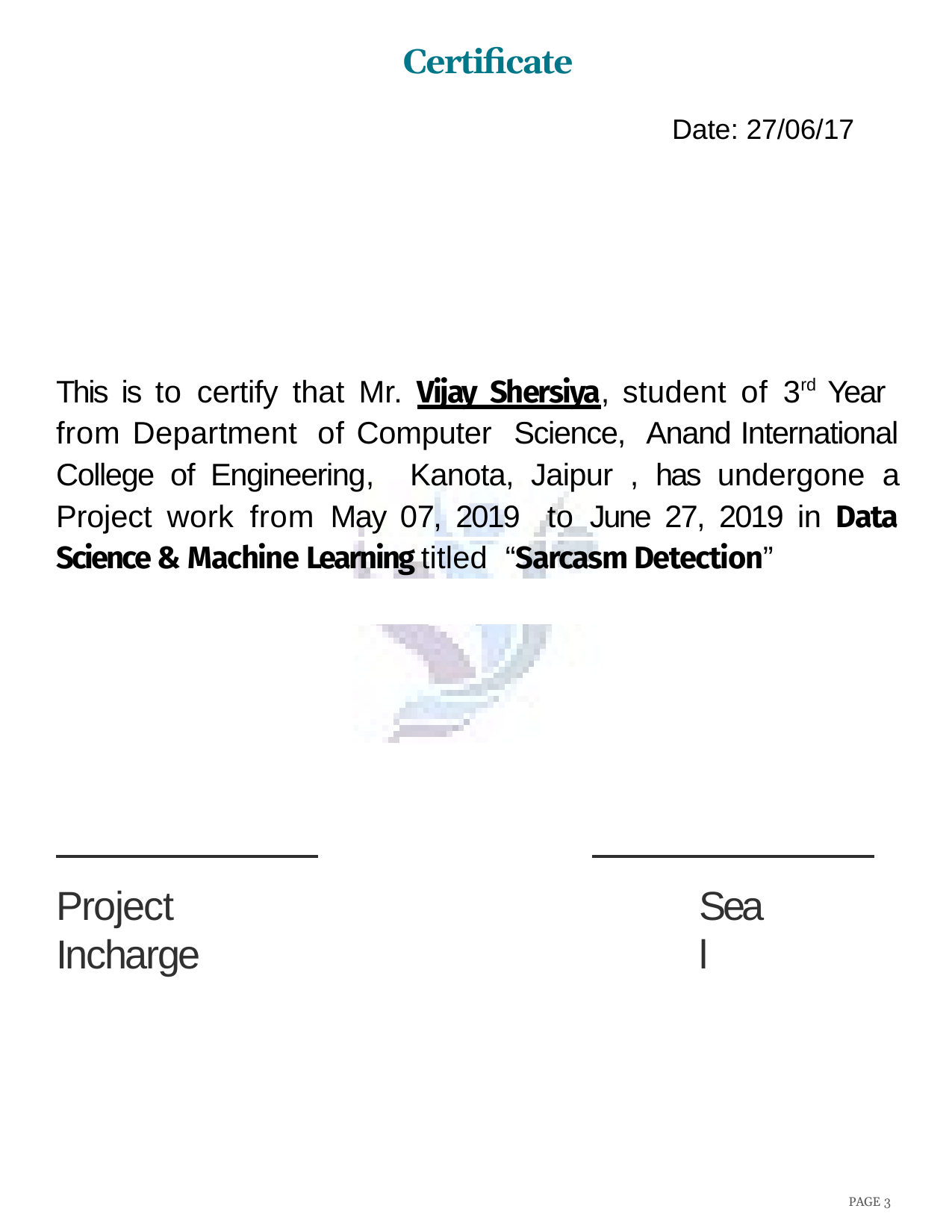

Certificate
Date: 27/06/17
This is to certify that Mr. Vijay Shersiya, student of 3rd Year  from Department of Computer  Science,  Anand International College of Engineering,  Kanota, Jaipur , has undergone a Project work from May 07, 2019  to June 27, 2019 in Data Science & Machine Learning titled  “Sarcasm Detection”

Project Incharge
Seal
PAGE 3